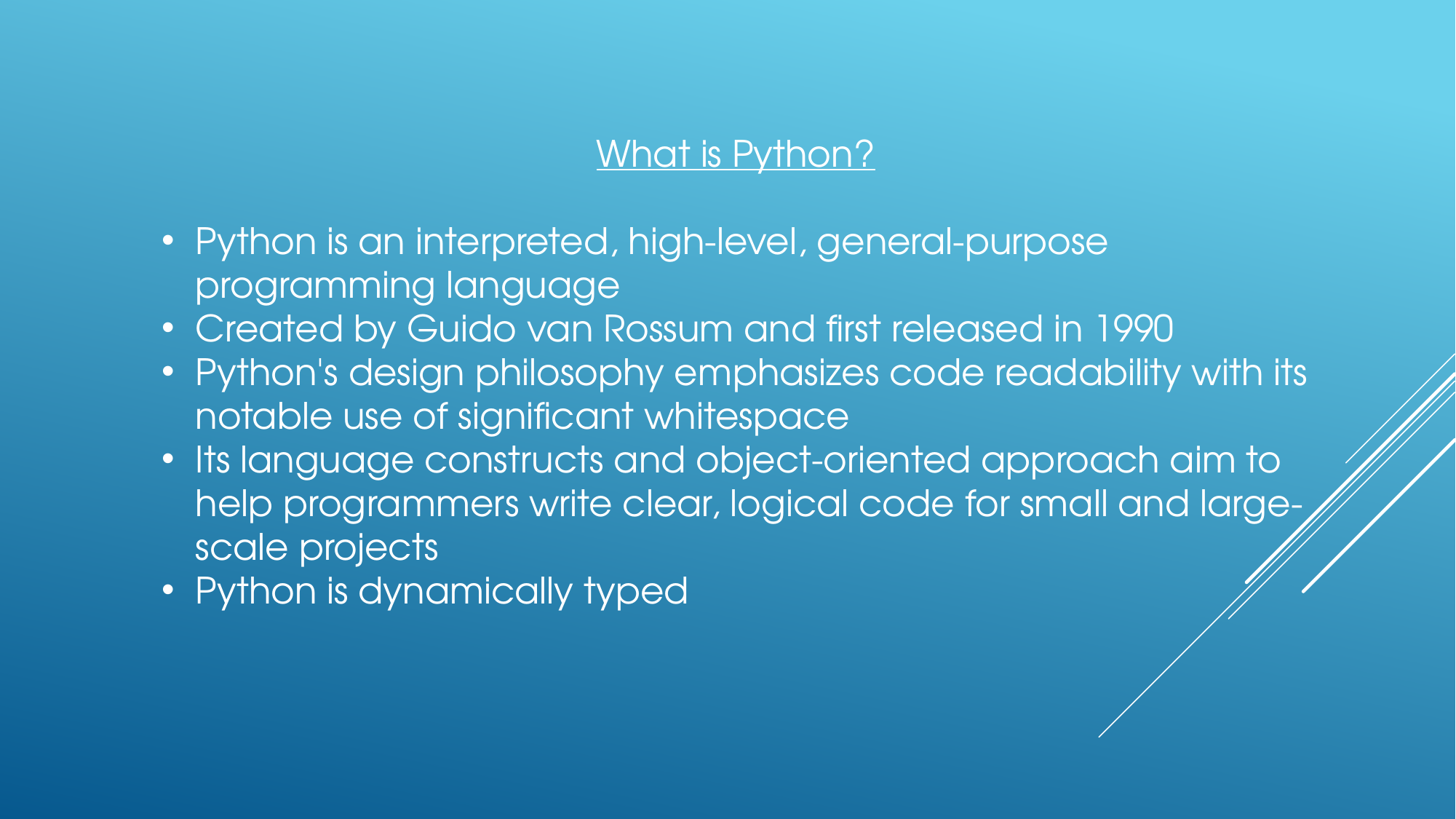

What is Python?

Python is an interpreted, high-level, general-purpose programming language
Created by Guido van Rossum and first released in 1990
Python's design philosophy emphasizes code readability with its notable use of significant whitespace
Its language constructs and object-oriented approach aim to help programmers write clear, logical code for small and large-scale projects
Python is dynamically typed